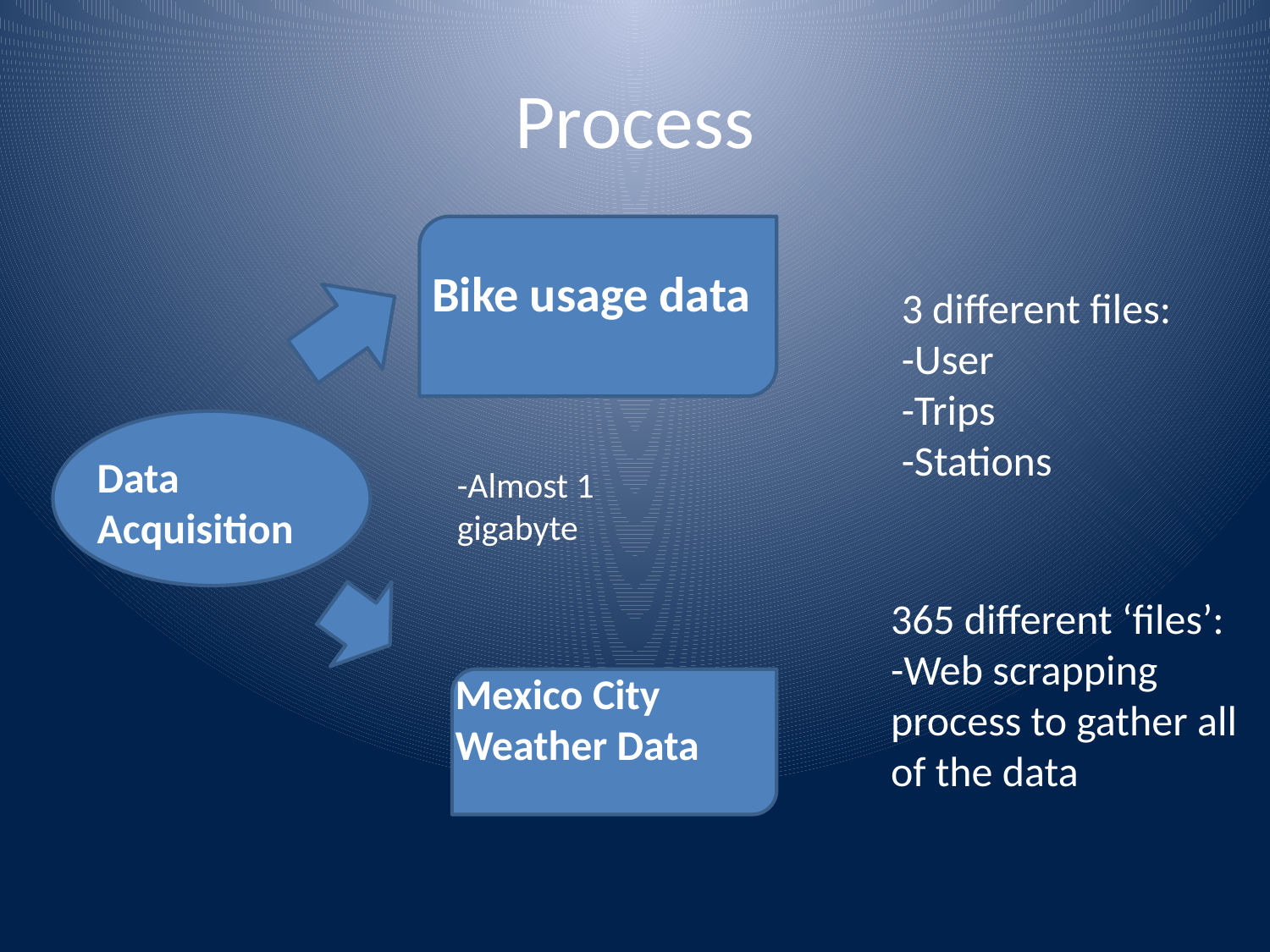

# Process

Bike usage data

3 different files:
-User
-Trips
-Stations

Data Acquisition
-Almost 1 gigabyte
365 different ‘files’:
-Web scrapping process to gather all of the data

Mexico City Weather Data